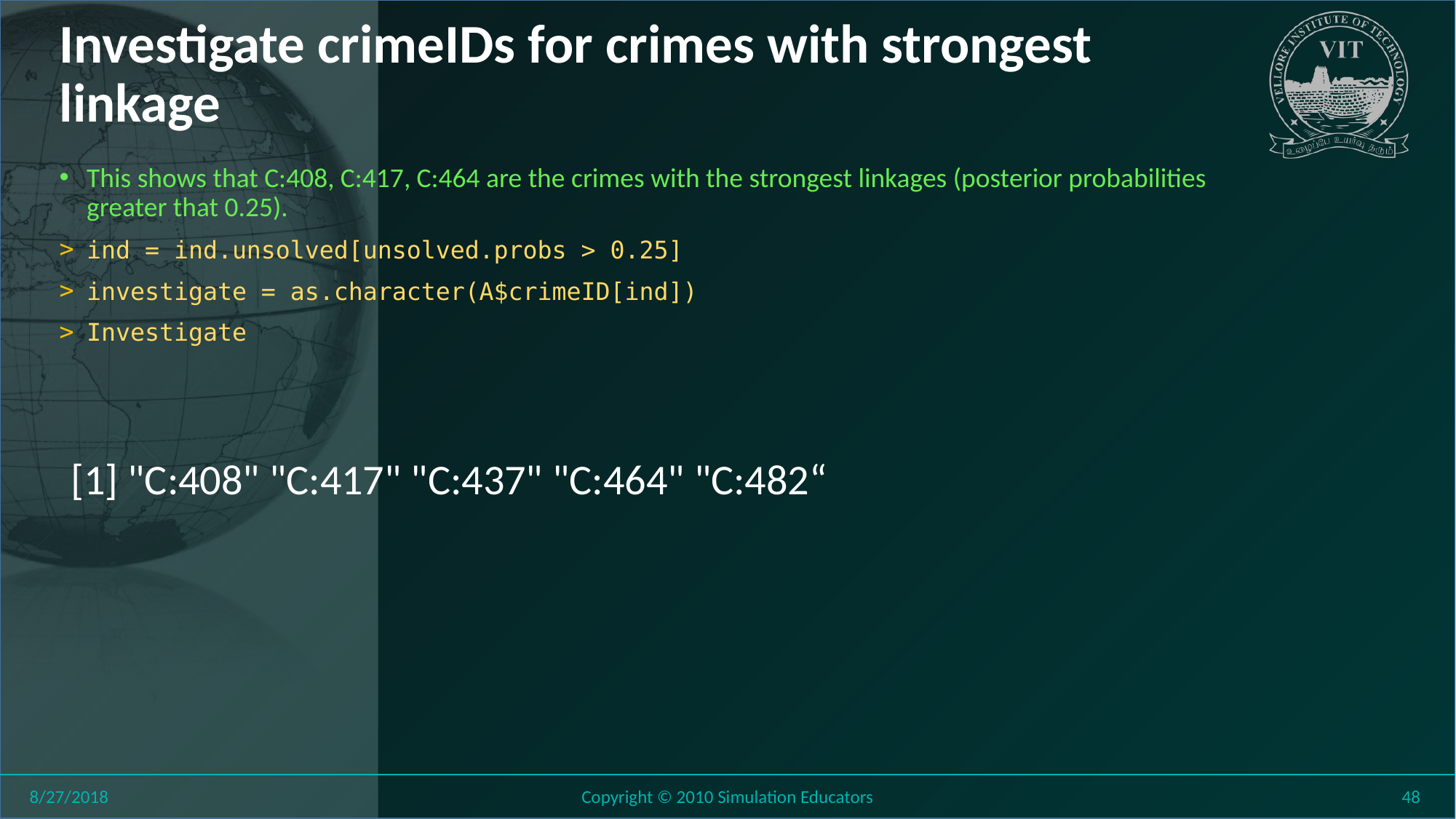

# Investigate crimeIDs for crimes with strongest linkage
This shows that C:408, C:417, C:464 are the crimes with the strongest linkages (posterior probabilities greater that 0.25).
ind = ind.unsolved[unsolved.probs > 0.25]
investigate = as.character(A$crimeID[ind])
Investigate
[1] "C:408" "C:417" "C:437" "C:464" "C:482“

8/27/2018
Copyright © 2010 Simulation Educators
48